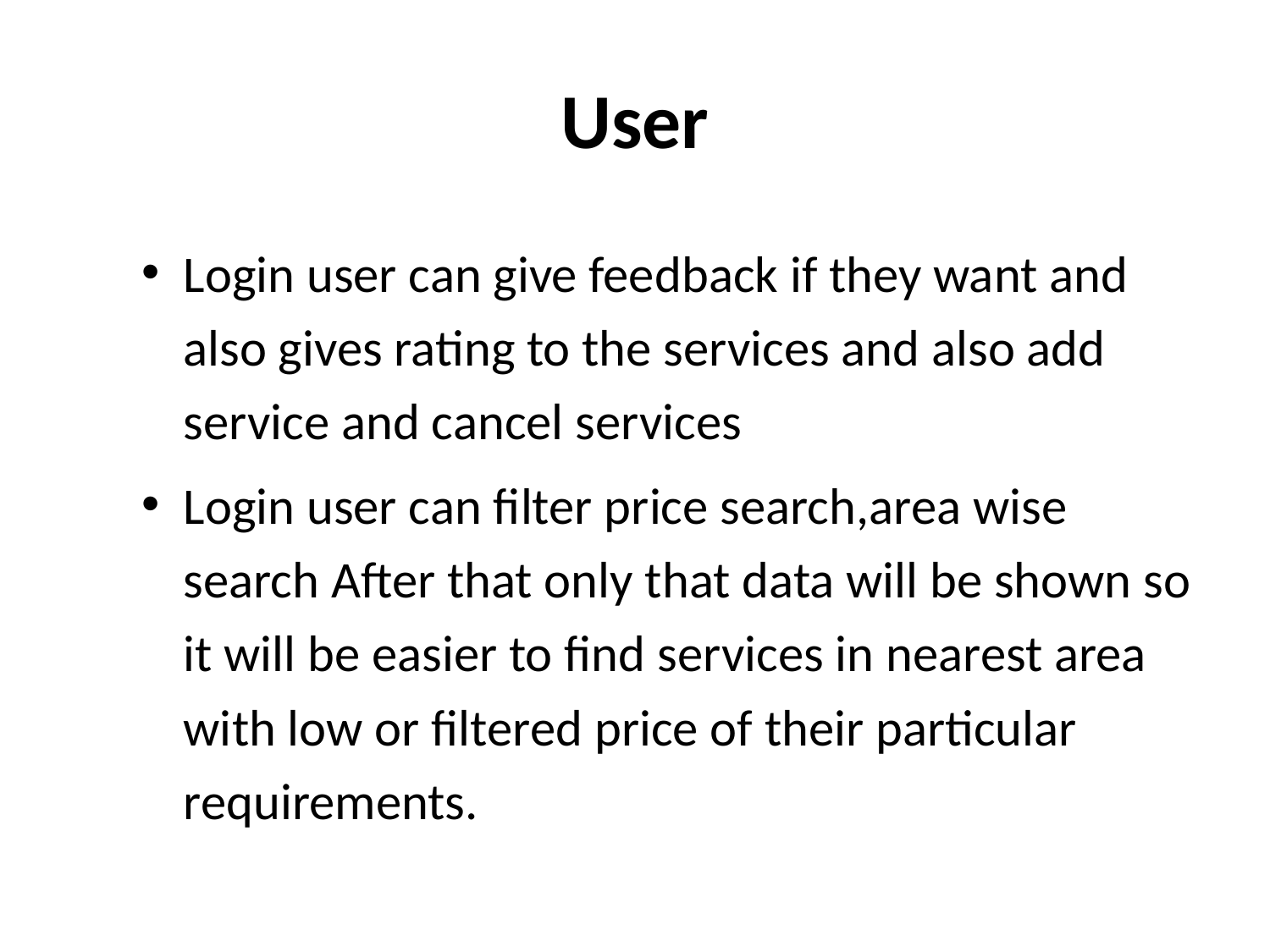

# User
Login user can give feedback if they want and also gives rating to the services and also add service and cancel services
Login user can filter price search,area wise search After that only that data will be shown so it will be easier to find services in nearest area with low or filtered price of their particular requirements.